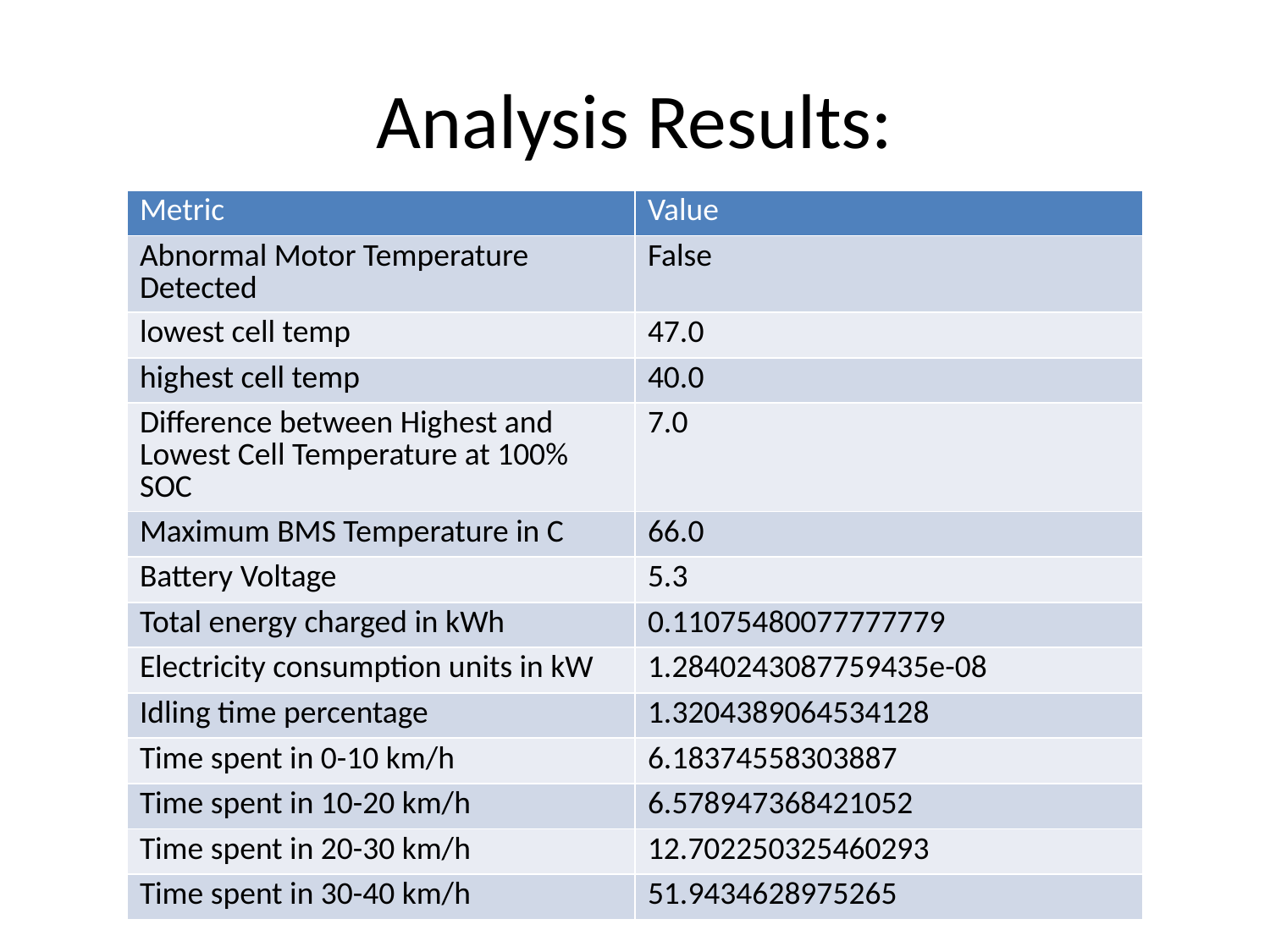

# Analysis Results:
| Metric | Value |
| --- | --- |
| Abnormal Motor Temperature Detected | False |
| lowest cell temp | 47.0 |
| highest cell temp | 40.0 |
| Difference between Highest and Lowest Cell Temperature at 100% SOC | 7.0 |
| Maximum BMS Temperature in C | 66.0 |
| Battery Voltage | 5.3 |
| Total energy charged in kWh | 0.11075480077777779 |
| Electricity consumption units in kW | 1.2840243087759435e-08 |
| Idling time percentage | 1.3204389064534128 |
| Time spent in 0-10 km/h | 6.18374558303887 |
| Time spent in 10-20 km/h | 6.578947368421052 |
| Time spent in 20-30 km/h | 12.702250325460293 |
| Time spent in 30-40 km/h | 51.9434628975265 |